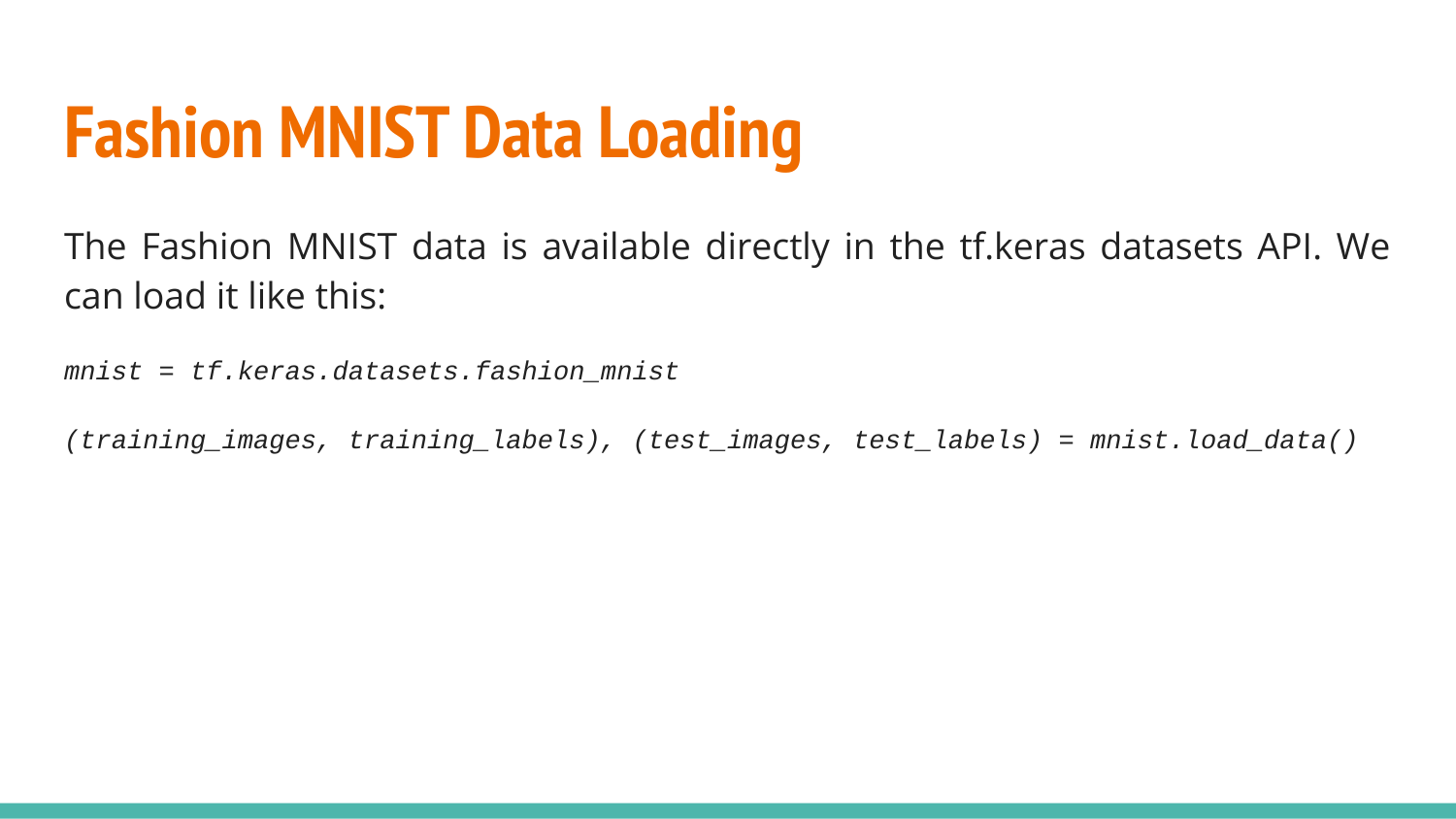

# Fashion MNIST Data Loading
The Fashion MNIST data is available directly in the tf.keras datasets API. We can load it like this:
mnist = tf.keras.datasets.fashion_mnist
(training_images, training_labels), (test_images, test_labels) = mnist.load_data()